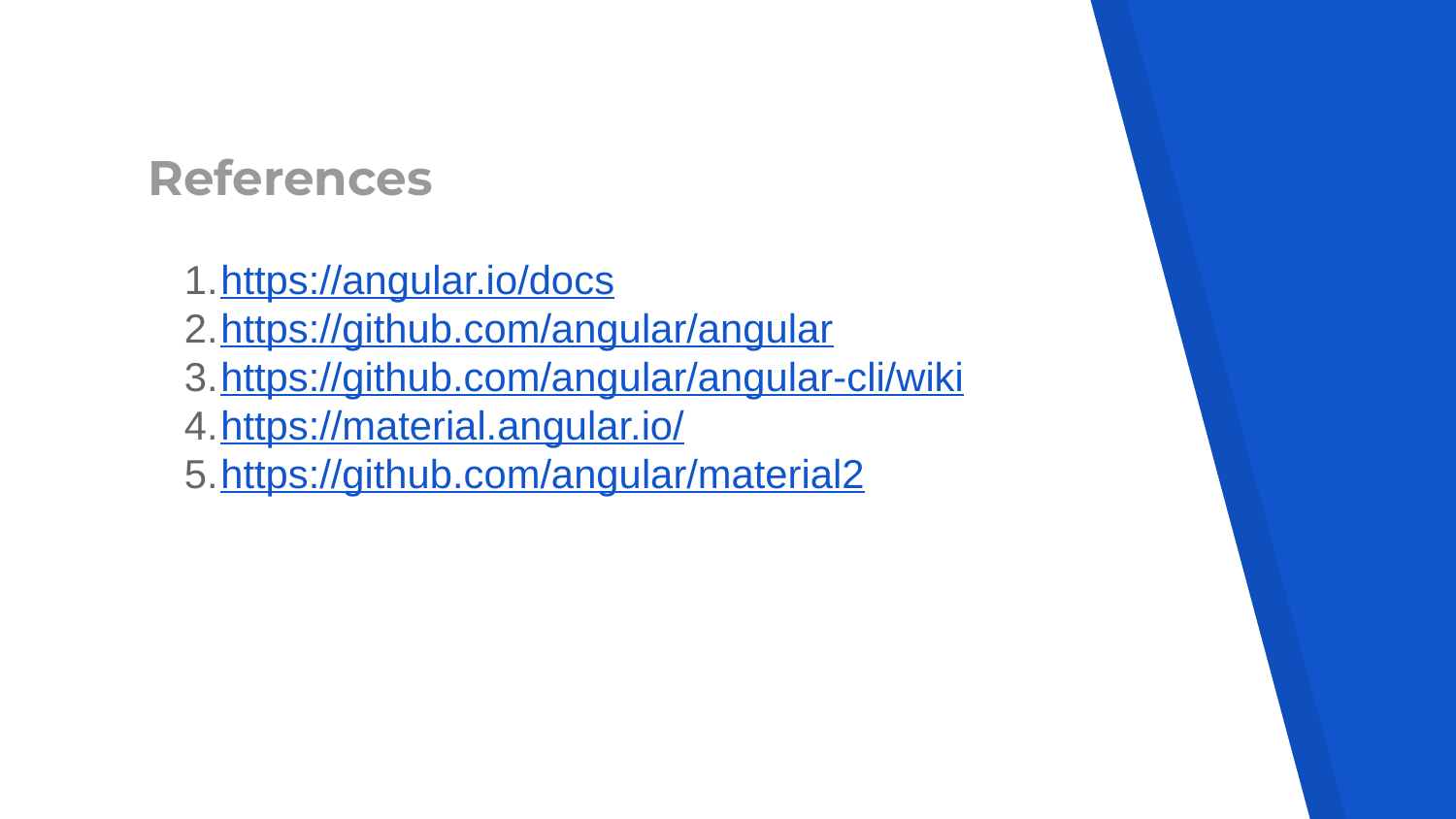

# References
https://angular.io/docs
https://github.com/angular/angular
https://github.com/angular/angular-cli/wiki
https://material.angular.io/
https://github.com/angular/material2